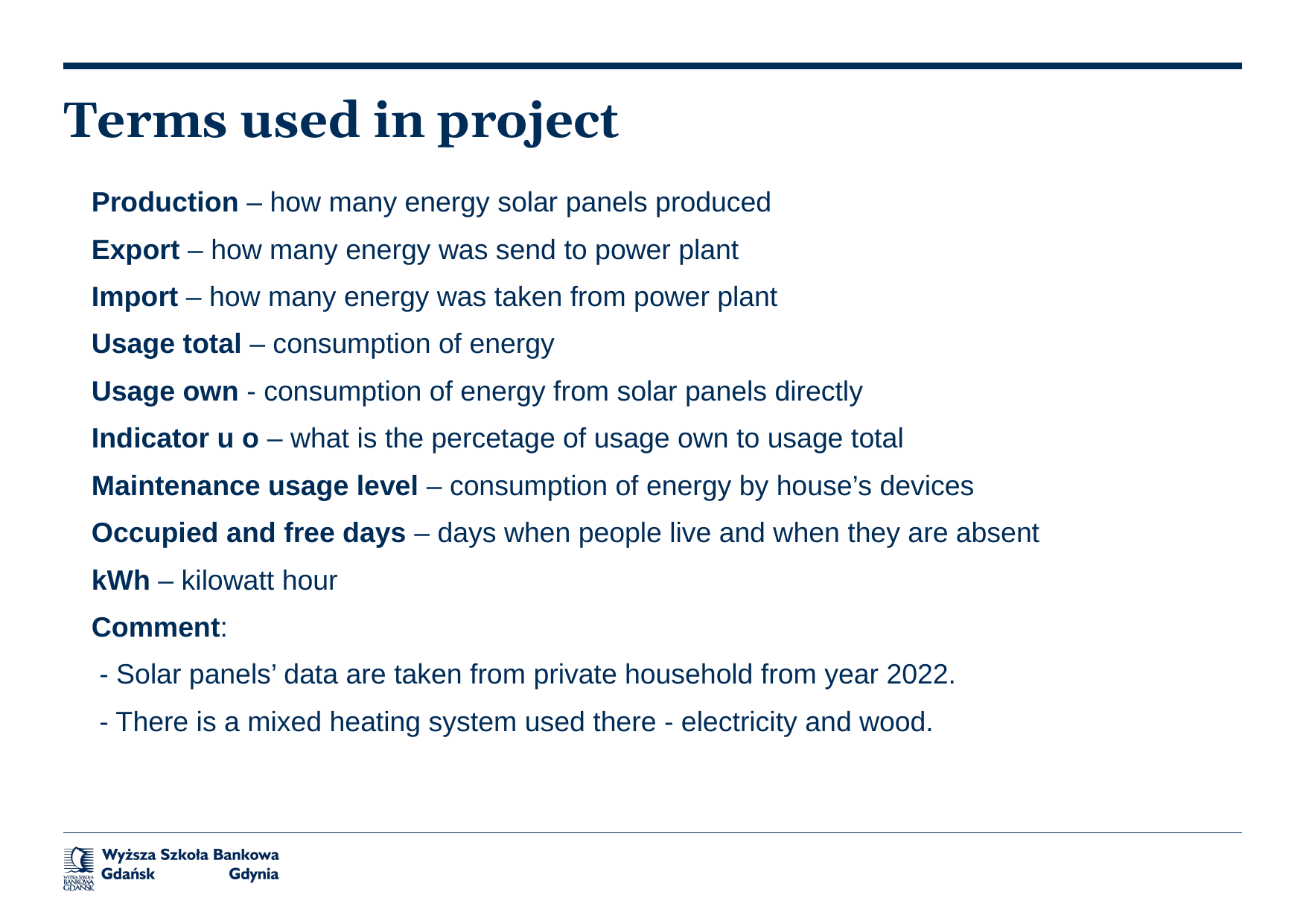

# Terms used in project
Production – how many energy solar panels produced
Export – how many energy was send to power plant
Import – how many energy was taken from power plant
Usage total – consumption of energy
Usage own - consumption of energy from solar panels directly
Indicator u o – what is the percetage of usage own to usage total
Maintenance usage level – consumption of energy by house’s devices
Occupied and free days – days when people live and when they are absent
kWh – kilowatt hour
Comment:
 - Solar panels’ data are taken from private household from year 2022.
 - There is a mixed heating system used there - electricity and wood.